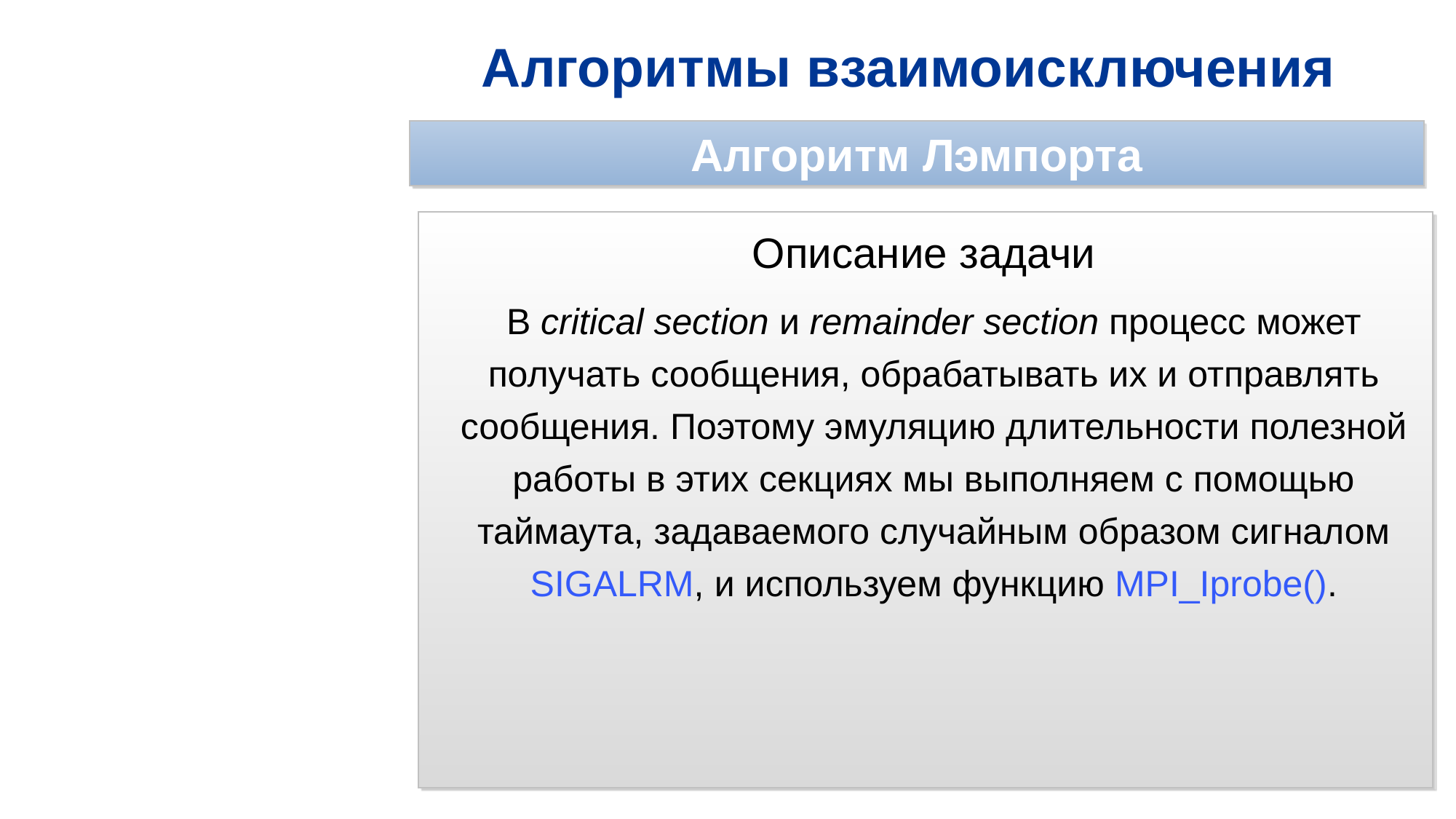

# Алгоритмы взаимоисключения
Алгоритм Лэмпорта

Описание задачи
В critical section и remainder section процесс может получать сообщения, обрабатывать их и отправлять сообщения. Поэтому эмуляцию длительности полезной работы в этих секциях мы выполняем с помощью таймаута, задаваемого случайным образом сигналом SIGALRM, и используем функцию MPI_Iprobe().